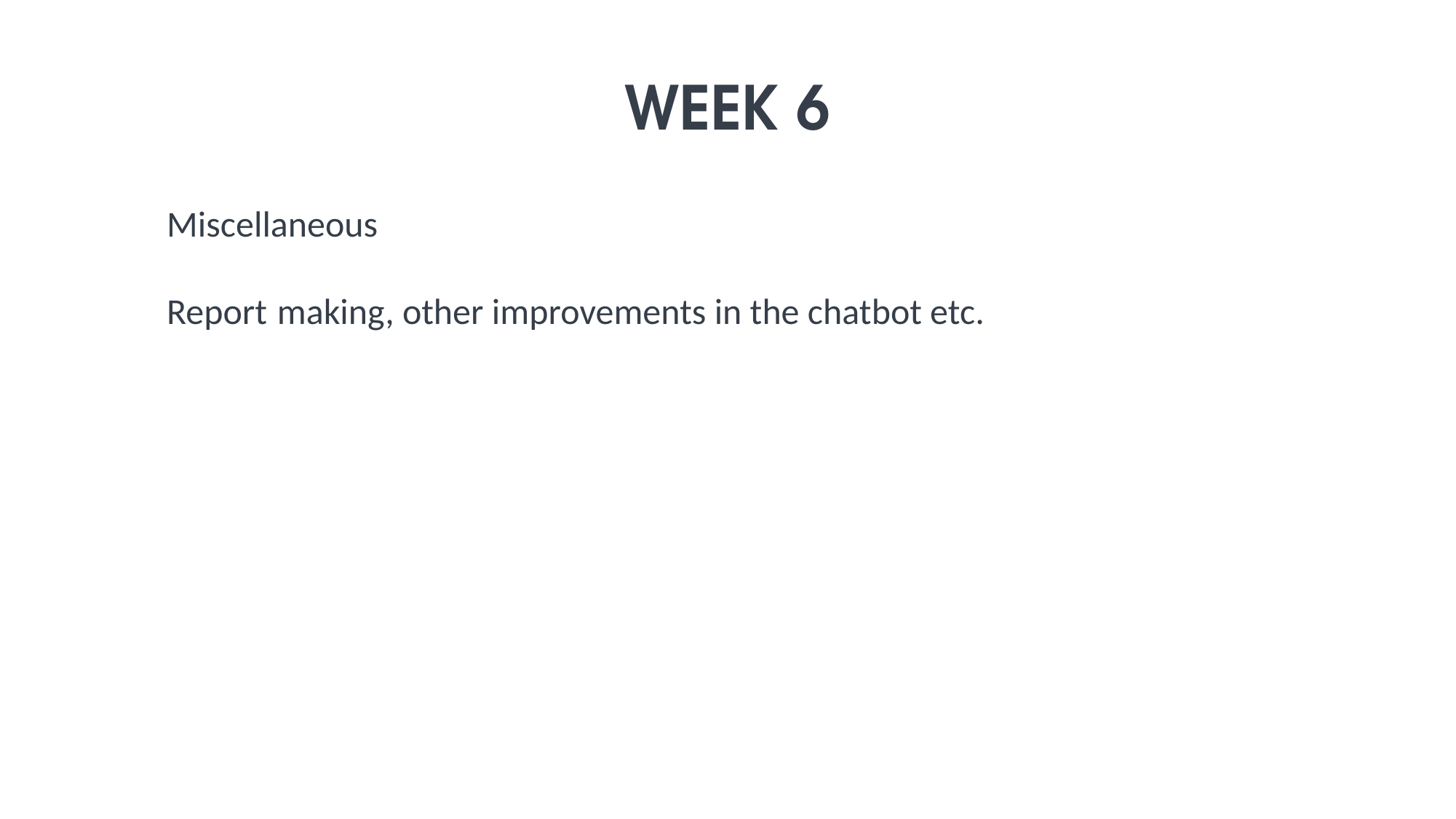

WEEK 6
Miscellaneous

Report making, other improvements in the chatbot etc.